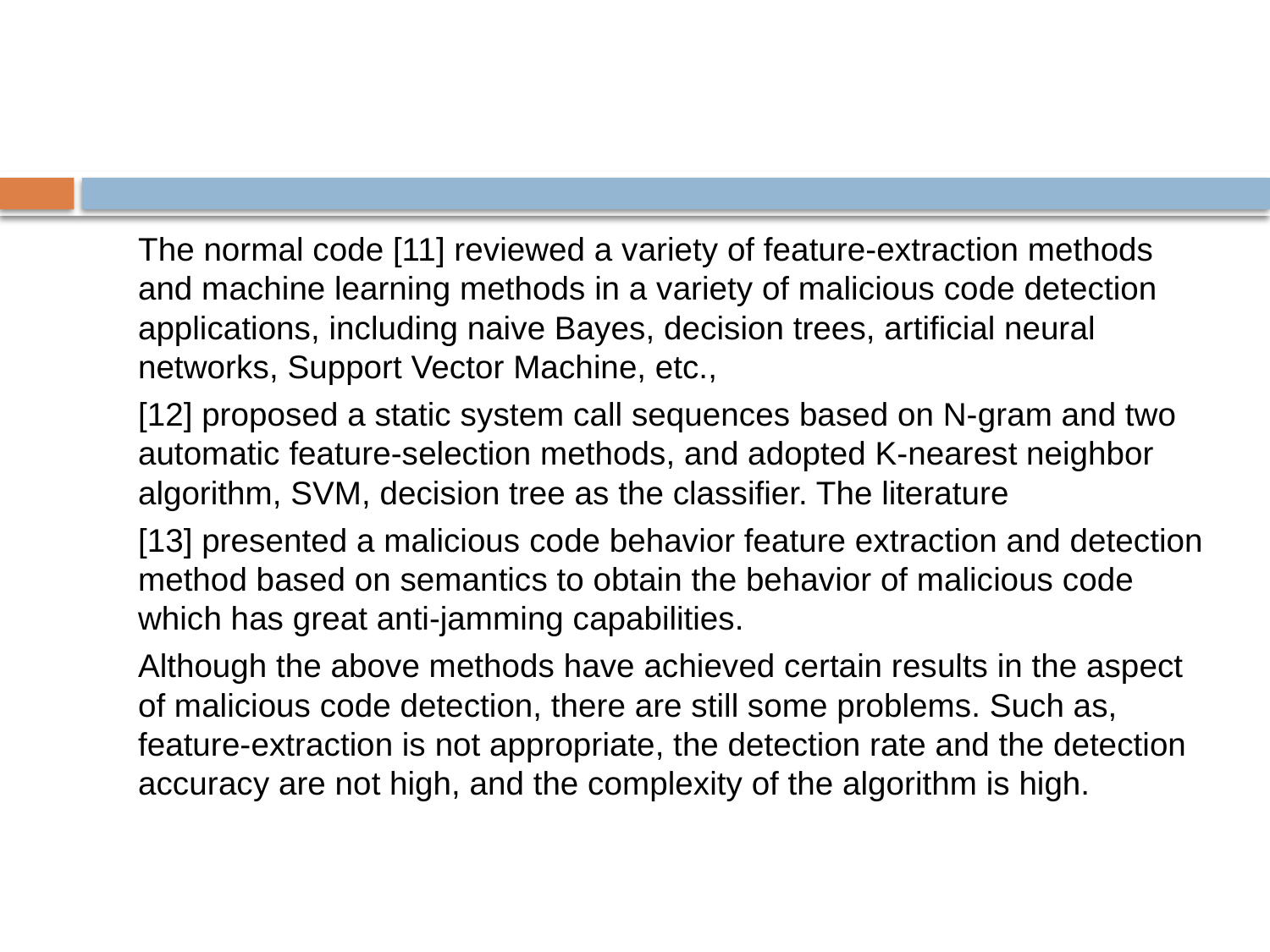

#
	The normal code [11] reviewed a variety of feature-extraction methods and machine learning methods in a variety of malicious code detection applications, including naive Bayes, decision trees, artificial neural networks, Support Vector Machine, etc.,
	[12] proposed a static system call sequences based on N-gram and two automatic feature-selection methods, and adopted K-nearest neighbor algorithm, SVM, decision tree as the classifier. The literature
	[13] presented a malicious code behavior feature extraction and detection method based on semantics to obtain the behavior of malicious code which has great anti-jamming capabilities.
	Although the above methods have achieved certain results in the aspect of malicious code detection, there are still some problems. Such as, feature-extraction is not appropriate, the detection rate and the detection accuracy are not high, and the complexity of the algorithm is high.